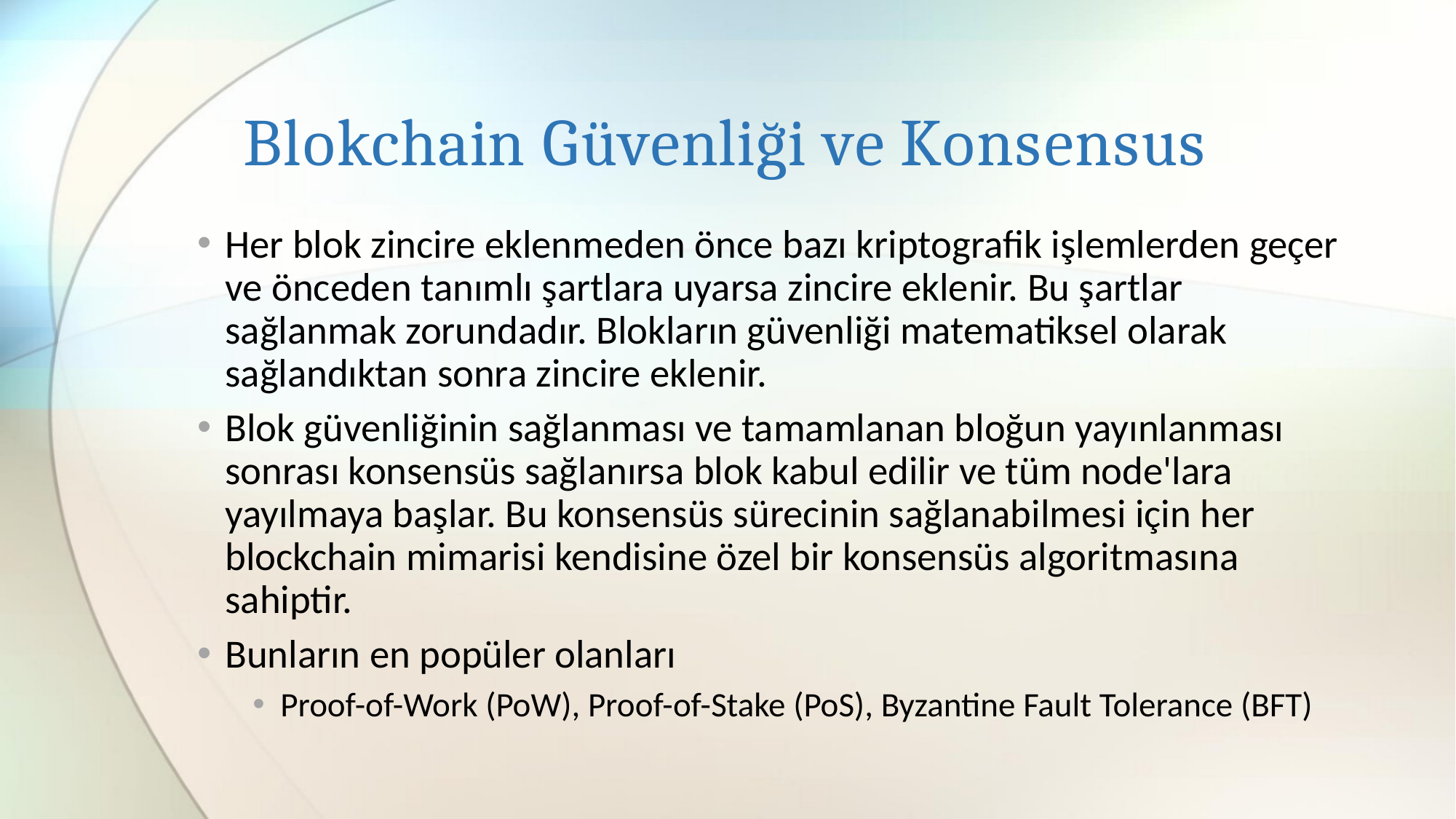

# Blokchain Güvenliği ve Konsensus
Her blok zincire eklenmeden önce bazı kriptografik işlemlerden geçer ve önceden tanımlı şartlara uyarsa zincire eklenir. Bu şartlar sağlanmak zorundadır. Blokların güvenliği matematiksel olarak sağlandıktan sonra zincire eklenir.
Blok güvenliğinin sağlanması ve tamamlanan bloğun yayınlanması sonrası konsensüs sağlanırsa blok kabul edilir ve tüm node'lara yayılmaya başlar. Bu konsensüs sürecinin sağlanabilmesi için her blockchain mimarisi kendisine özel bir konsensüs algoritmasına sahiptir.
Bunların en popüler olanları
Proof-of-Work (PoW), Proof-of-Stake (PoS), Byzantine Fault Tolerance (BFT)